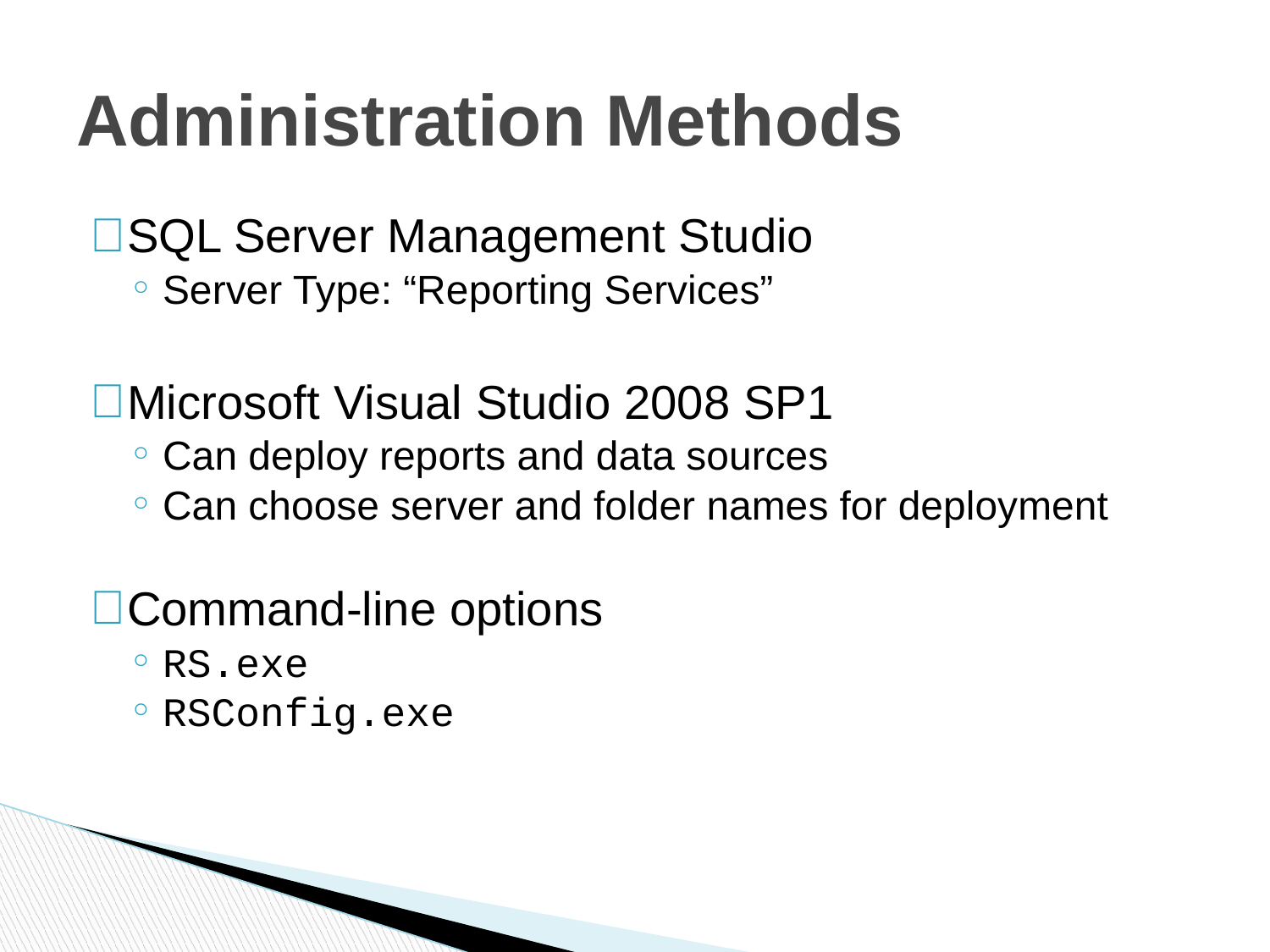

# Administration Methods
SQL Server Management Studio
Server Type: “Reporting Services”

Microsoft Visual Studio 2008 SP1
Can deploy reports and data sources
Can choose server and folder names for deployment

Command-line options
RS.exe
RSConfig.exe